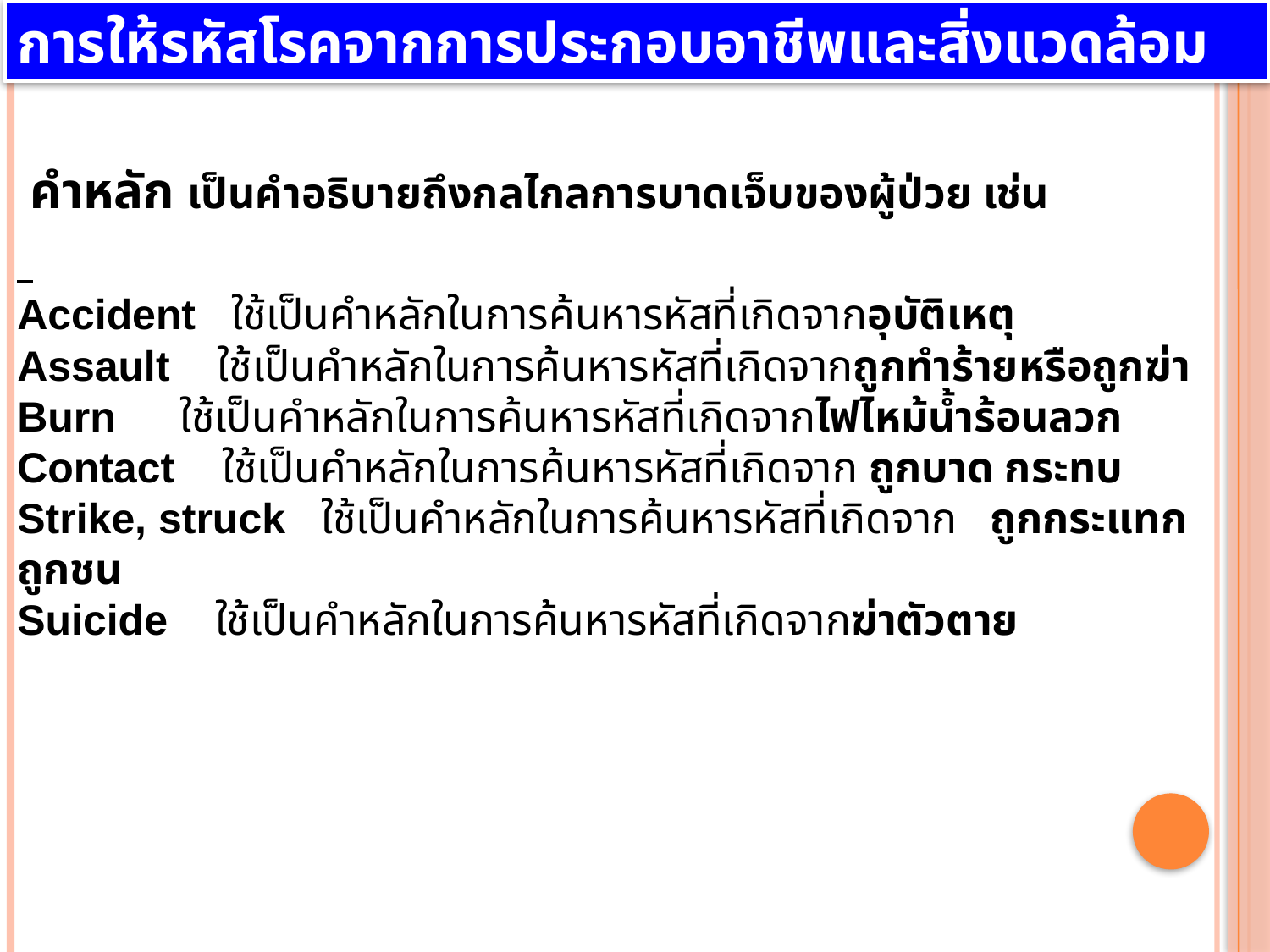

การให้รหัสโรคจากการประกอบอาชีพและสิ่งแวดล้อม
 คำหลัก เป็นคำอธิบายถึงกลไกลการบาดเจ็บของผู้ป่วย เช่น

Accident   ใช้เป็นคำหลักในการค้นหารหัสที่เกิดจากอุบัติเหตุ
Assault    ใช้เป็นคำหลักในการค้นหารหัสที่เกิดจากถูกทำร้ายหรือถูกฆ่า
Burn	   ใช้เป็นคำหลักในการค้นหารหัสที่เกิดจากไฟไหม้น้ำร้อนลวก
Contact    ใช้เป็นคำหลักในการค้นหารหัสที่เกิดจาก ถูกบาด กระทบ
Strike, struck   ใช้เป็นคำหลักในการค้นหารหัสที่เกิดจาก   ถูกกระแทก ถูกชน
Suicide    ใช้เป็นคำหลักในการค้นหารหัสที่เกิดจากฆ่าตัวตาย